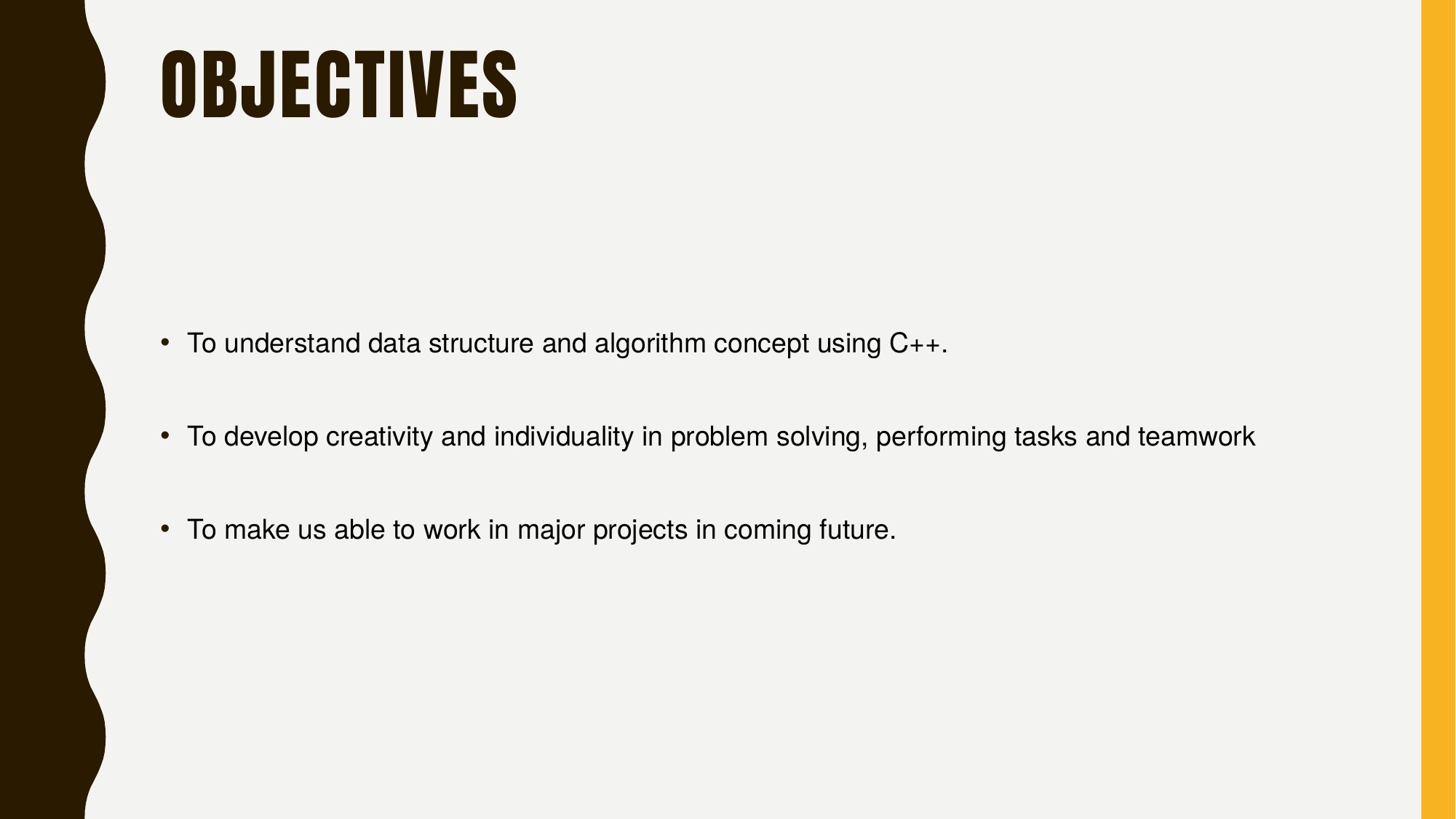

# Objectives

To understand data structure and algorithm concept using C++.

To develop creativity and individuality in problem solving, performing tasks and teamwork

To make us able to work in major projects in coming future.